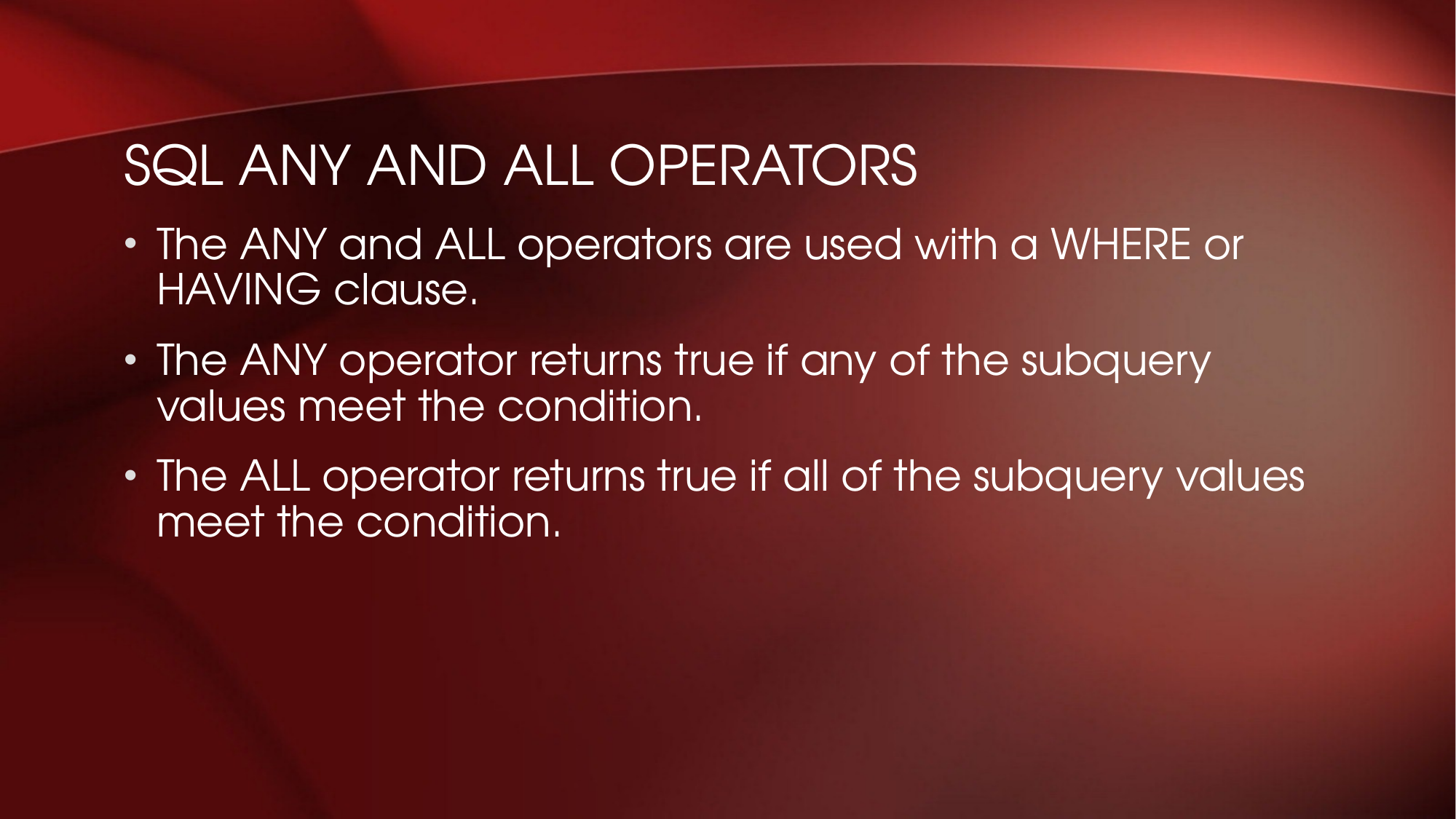

# SQL ANY and ALL Operators
The ANY and ALL operators are used with a WHERE or HAVING clause.
The ANY operator returns true if any of the subquery values meet the condition.
The ALL operator returns true if all of the subquery values meet the condition.